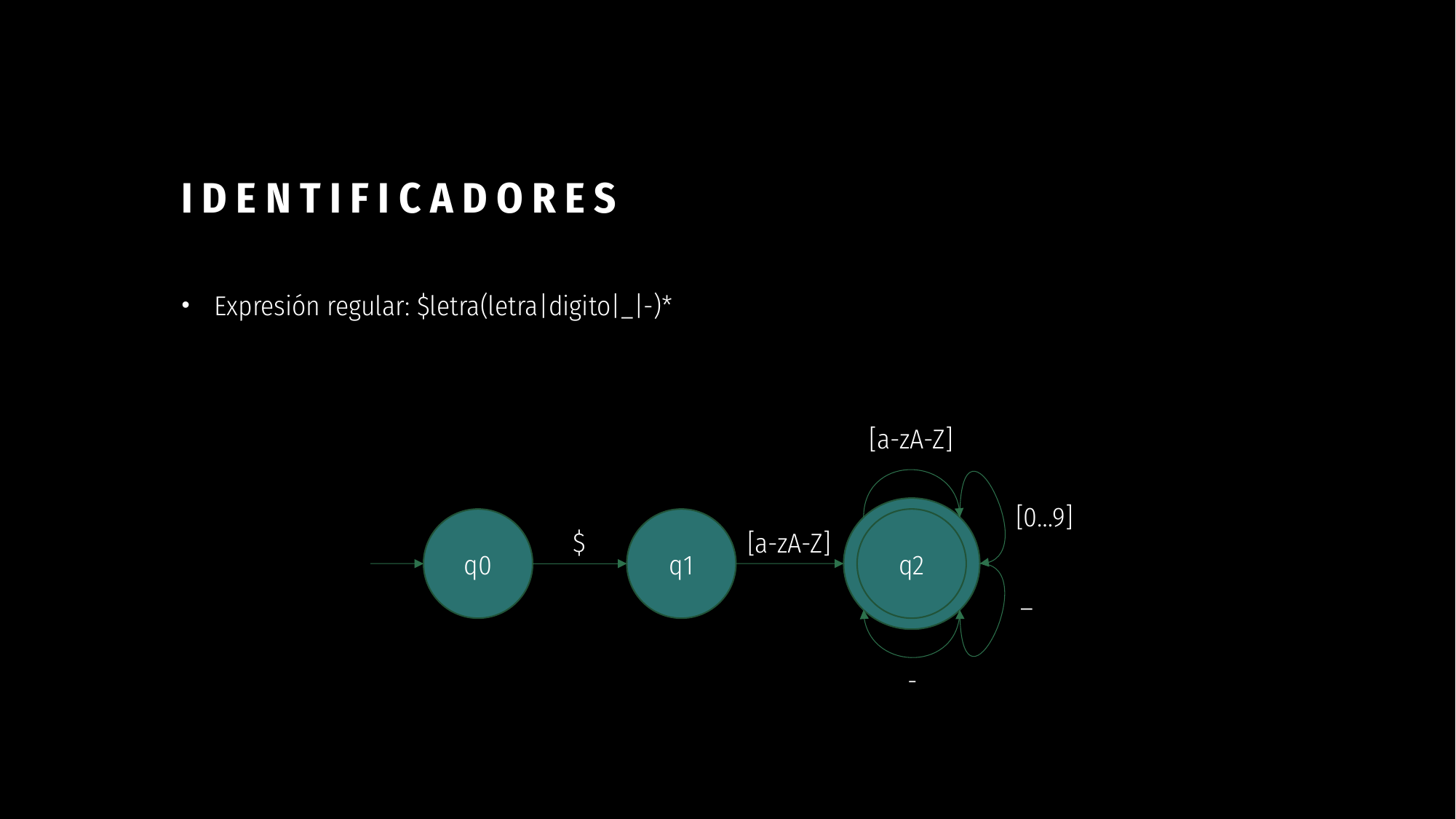

# Identificadores
Expresión regular: $letra(letra|digito|_|-)*
[a-zA-Z]
[0…9]

q0
q1
q2
$
[a-zA-Z]
_
-